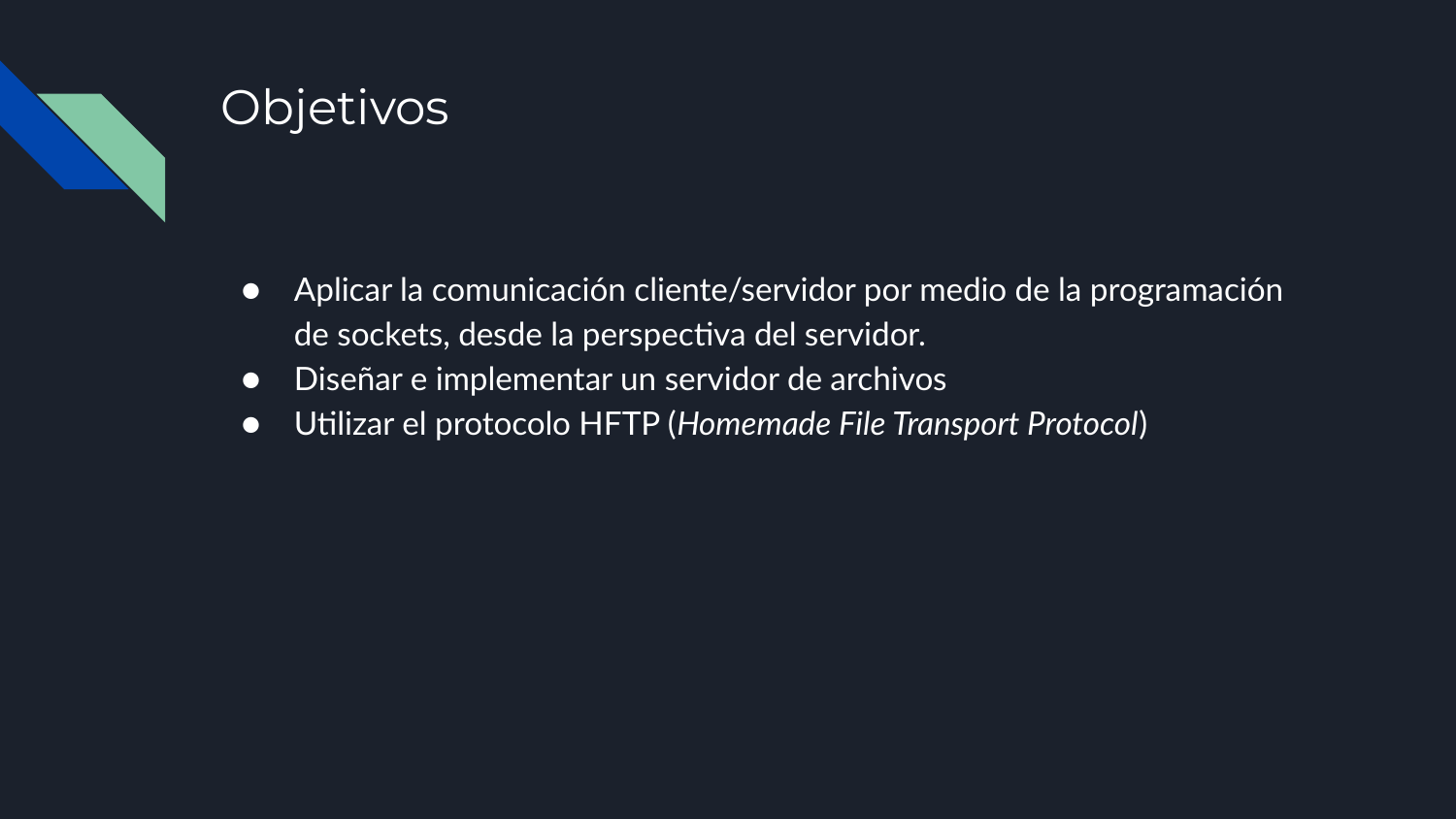

# Objetivos
Aplicar la comunicación cliente/servidor por medio de la programación de sockets, desde la perspectiva del servidor.
Diseñar e implementar un servidor de archivos
Utilizar el protocolo HFTP (Homemade File Transport Protocol)